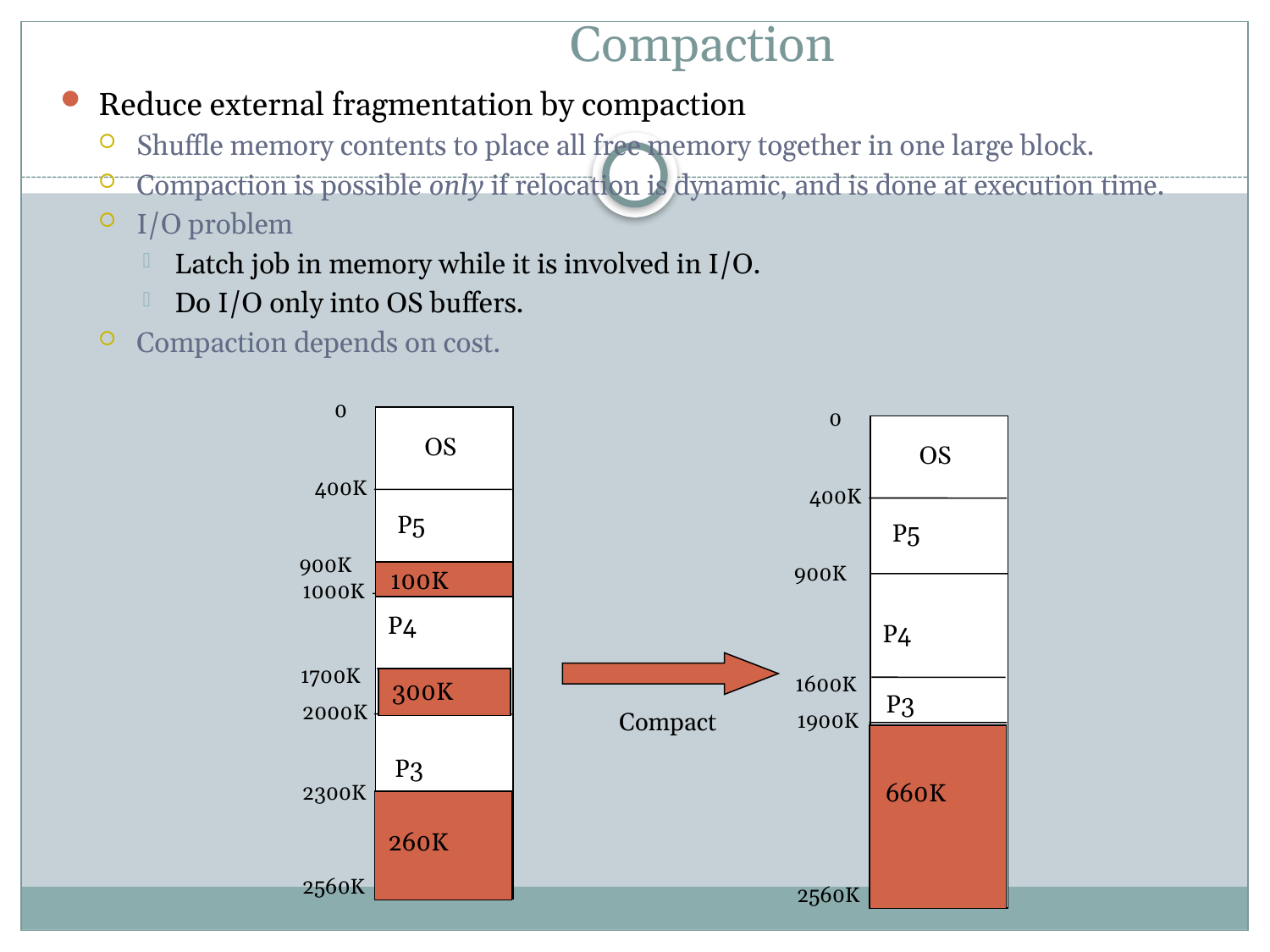

# Compaction
Reduce external fragmentation by compaction
Shuffle memory contents to place all free memory together in one large block.
Compaction is possible only if relocation is dynamic, and is done at execution time.
I/O problem
Latch job in memory while it is involved in I/O.
Do I/O only into OS buffers.
Compaction depends on cost.
0

OS
400K

P5
900K

1000K

P4
1700K

2000K

P3
2300K

2560K
0

OS
400K

P5
900K
100K

P4

1600K
300K

P3
Compact
1900K

660K
260K
2560K